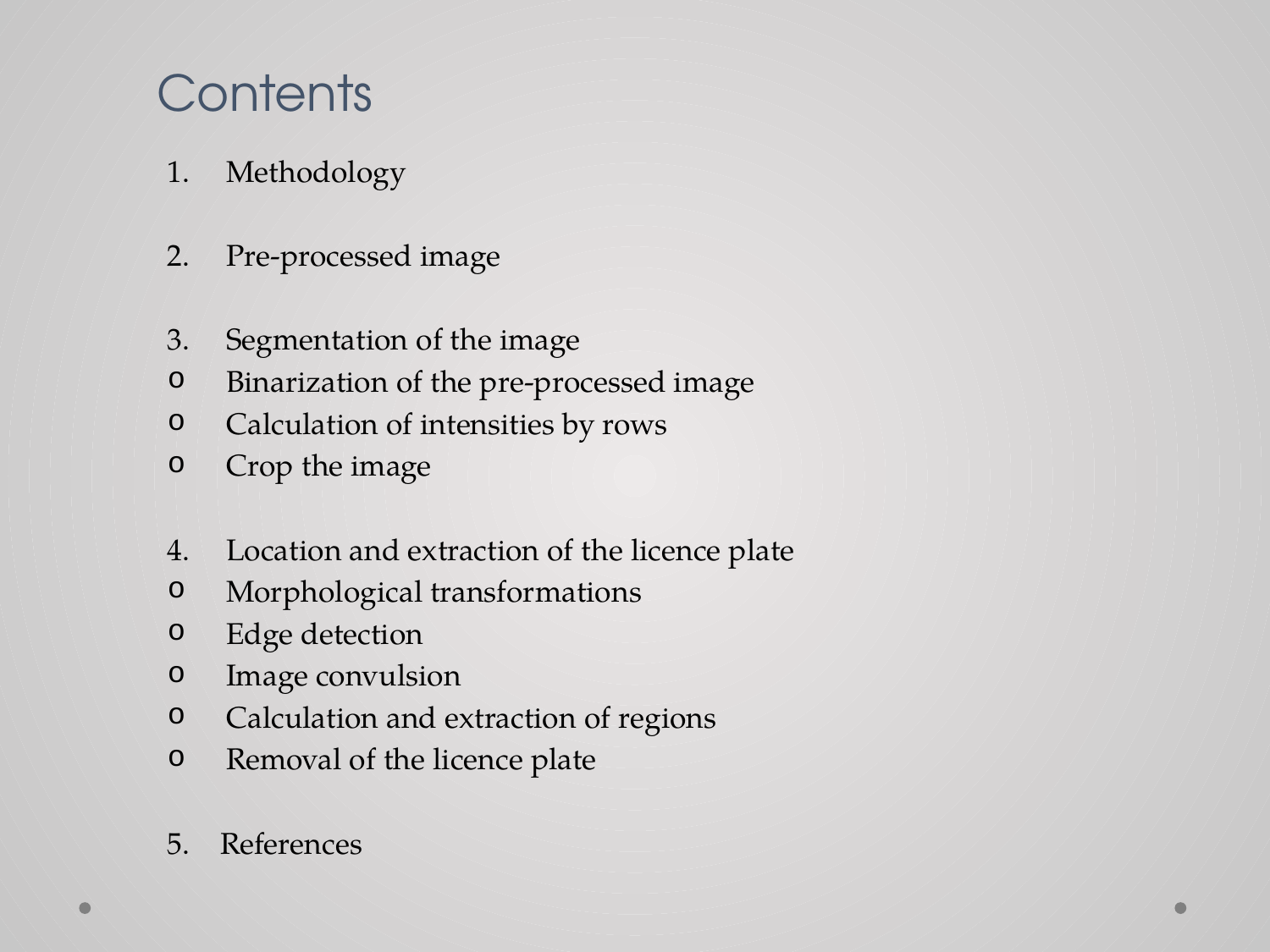

# Contents
Methodology

Pre-processed image

Segmentation of the image
Binarization of the pre-processed image
Calculation of intensities by rows
Crop the image

Location and extraction of the licence plate
Morphological transformations
Edge detection
Image convulsion
Calculation and extraction of regions
Removal of the licence plate

5.    References